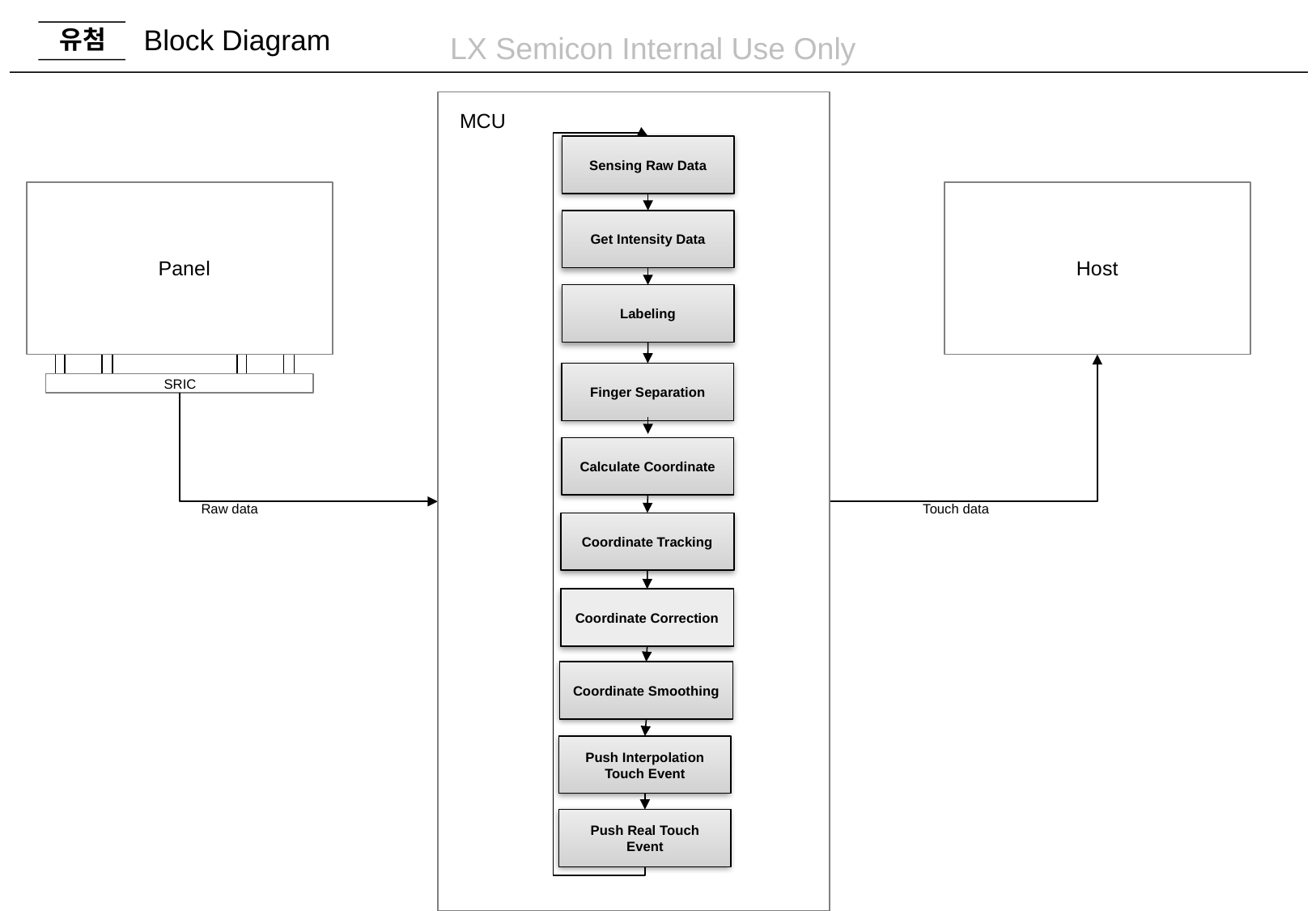

# Block Diagram

MCU
Sensing Raw Data

Get Intensity Data
Panel
Host
Labeling
Finger Separation
SRIC

Calculate Coordinate
Raw data
Touch data
Coordinate Tracking
Coordinate Correction
Coordinate Smoothing
Push Interpolation Touch Event
Push Real Touch Event